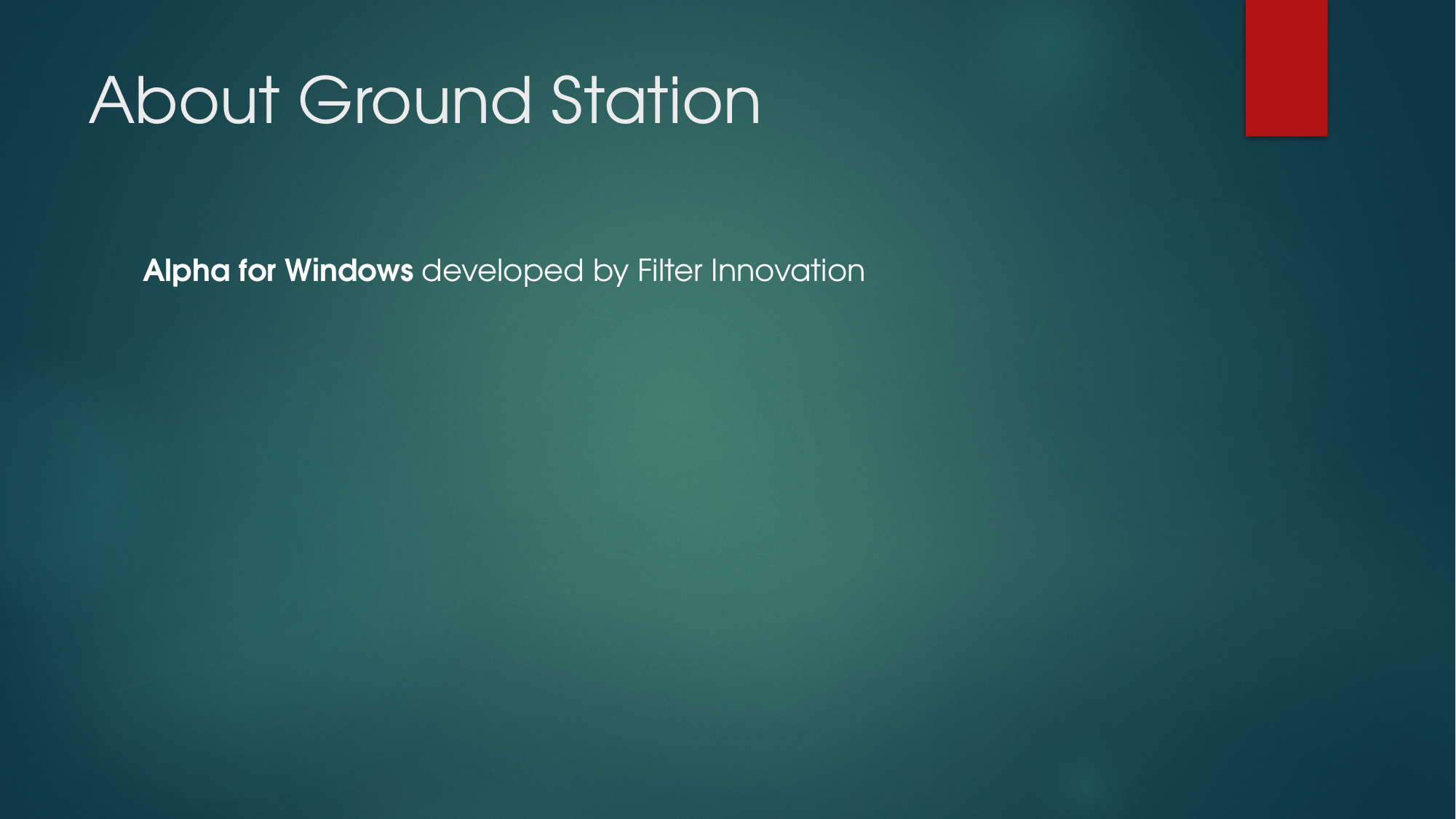

# About Ground Station
Alpha for Windows developed by Filter Innovation